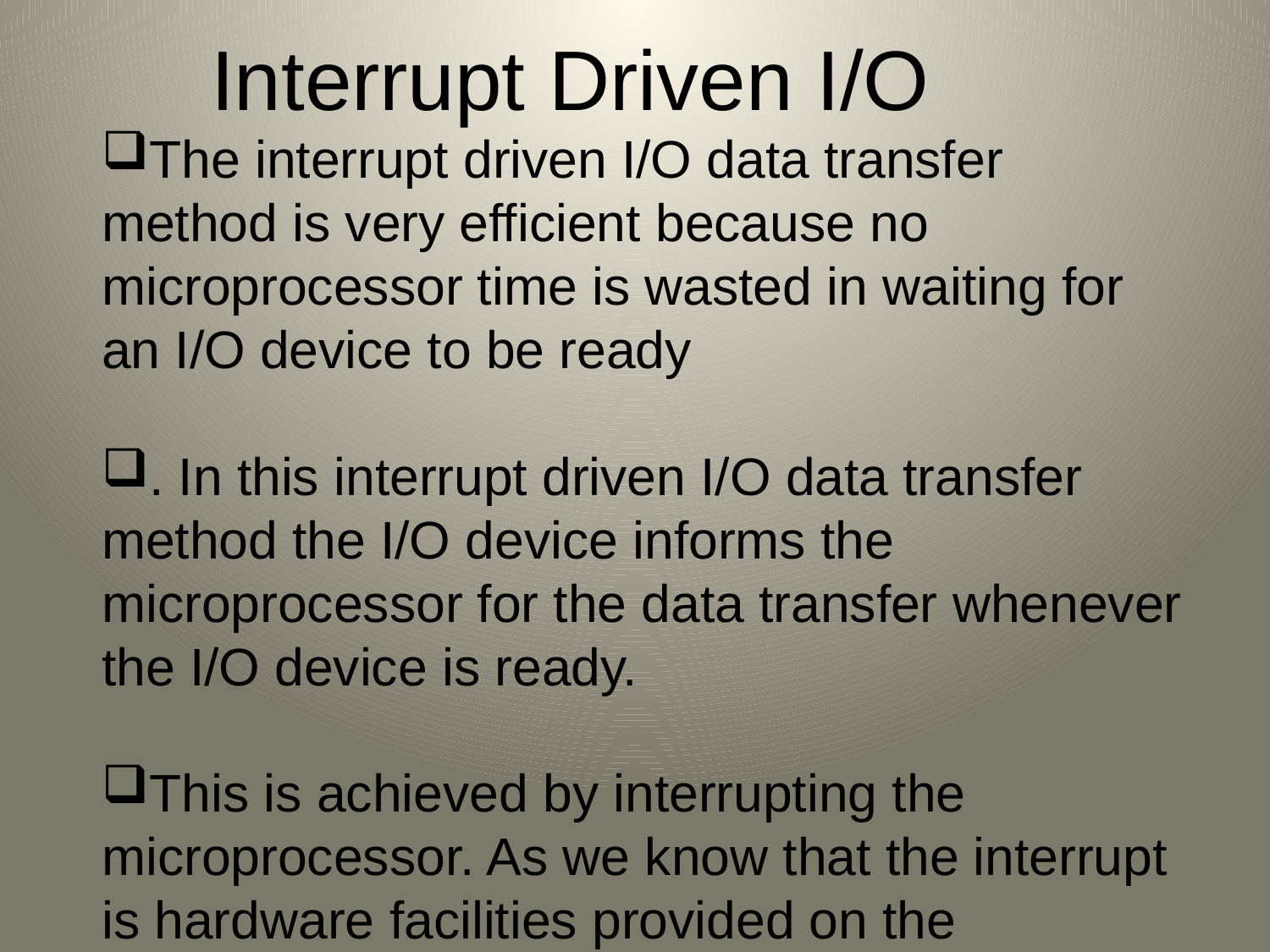

Interrupt Driven I/O
The interrupt driven I/O data transfer method is very efficient because no microprocessor time is wasted in waiting for an I/O device to be ready

. In this interrupt driven I/O data transfer method the I/O device informs the microprocessor for the data transfer whenever the I/O device is ready.

This is achieved by interrupting the microprocessor. As we know that the interrupt is hardware facilities provided on the microprocessor.